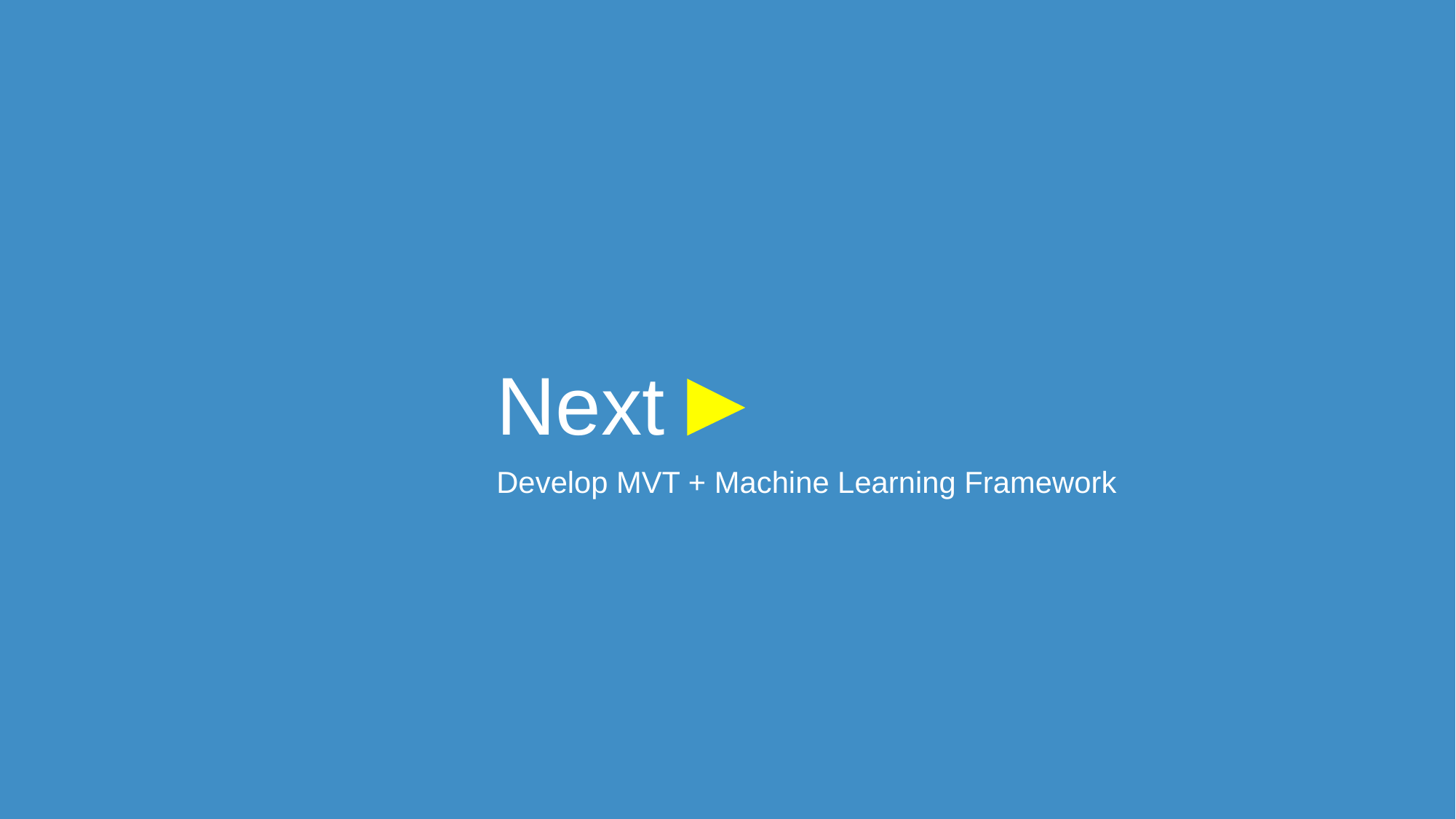

# Next

Develop MVT + Machine Learning Framework